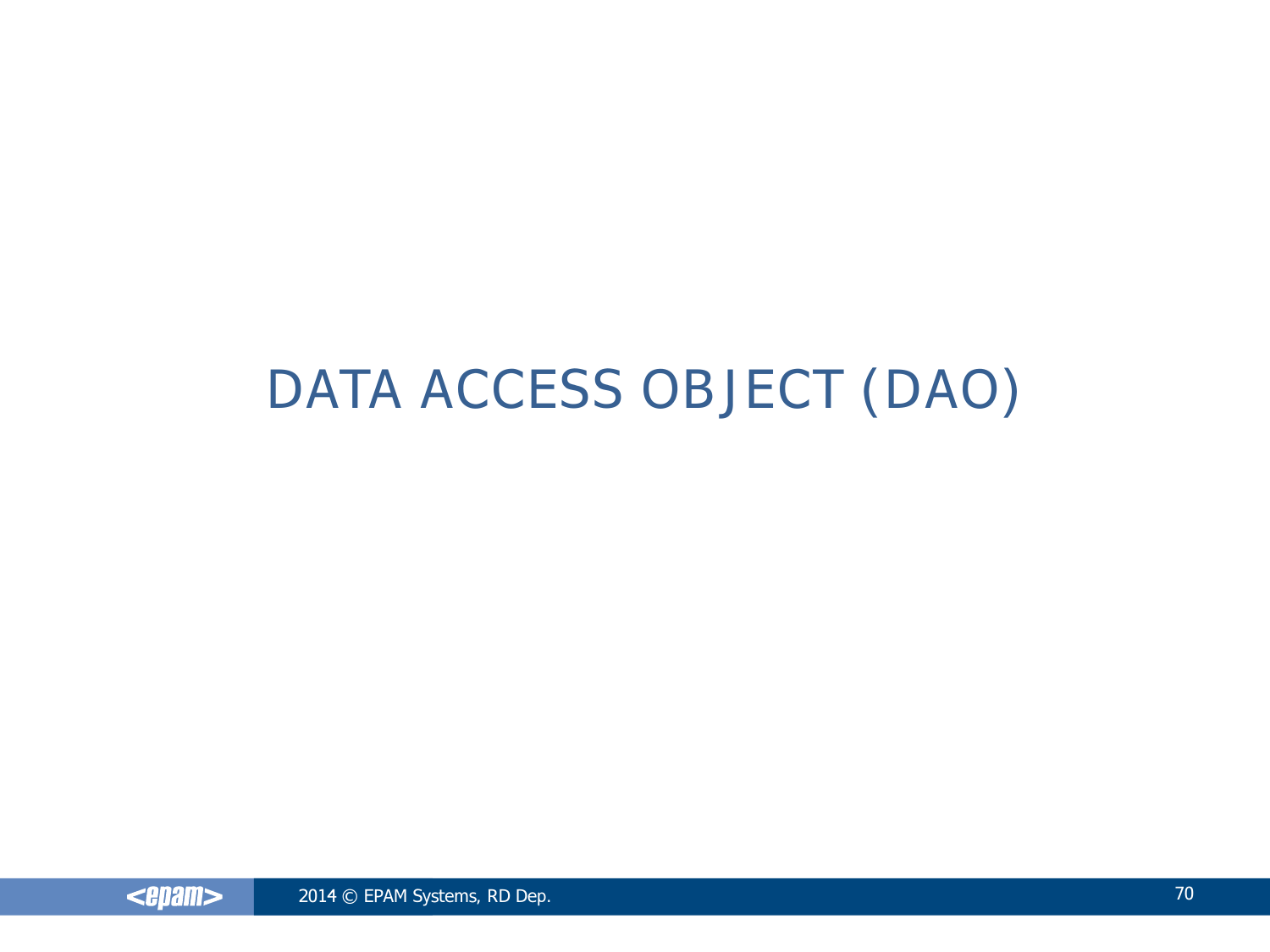

# Data access object (DAO)
70
2014 © EPAM Systems, RD Dep.